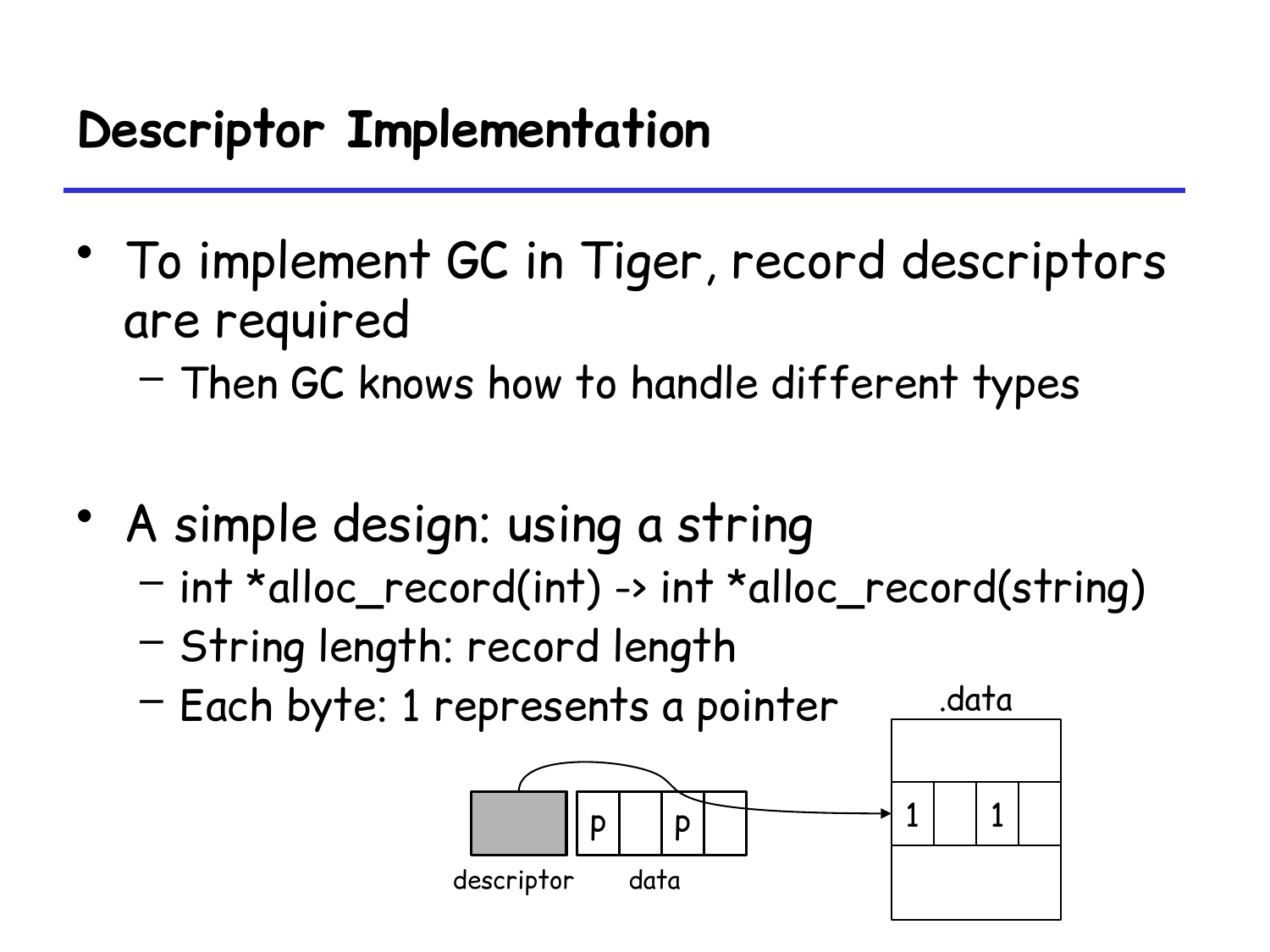

# Descriptor Implementation
To implement GC in Tiger, record descriptors are required
Then GC knows how to handle different types

A simple design: using a string
int *alloc_record(int) -> int *alloc_record(string)
String length: record length
Each byte: 1 represents a pointer

.data

1
1

p
p

29
descriptor
data